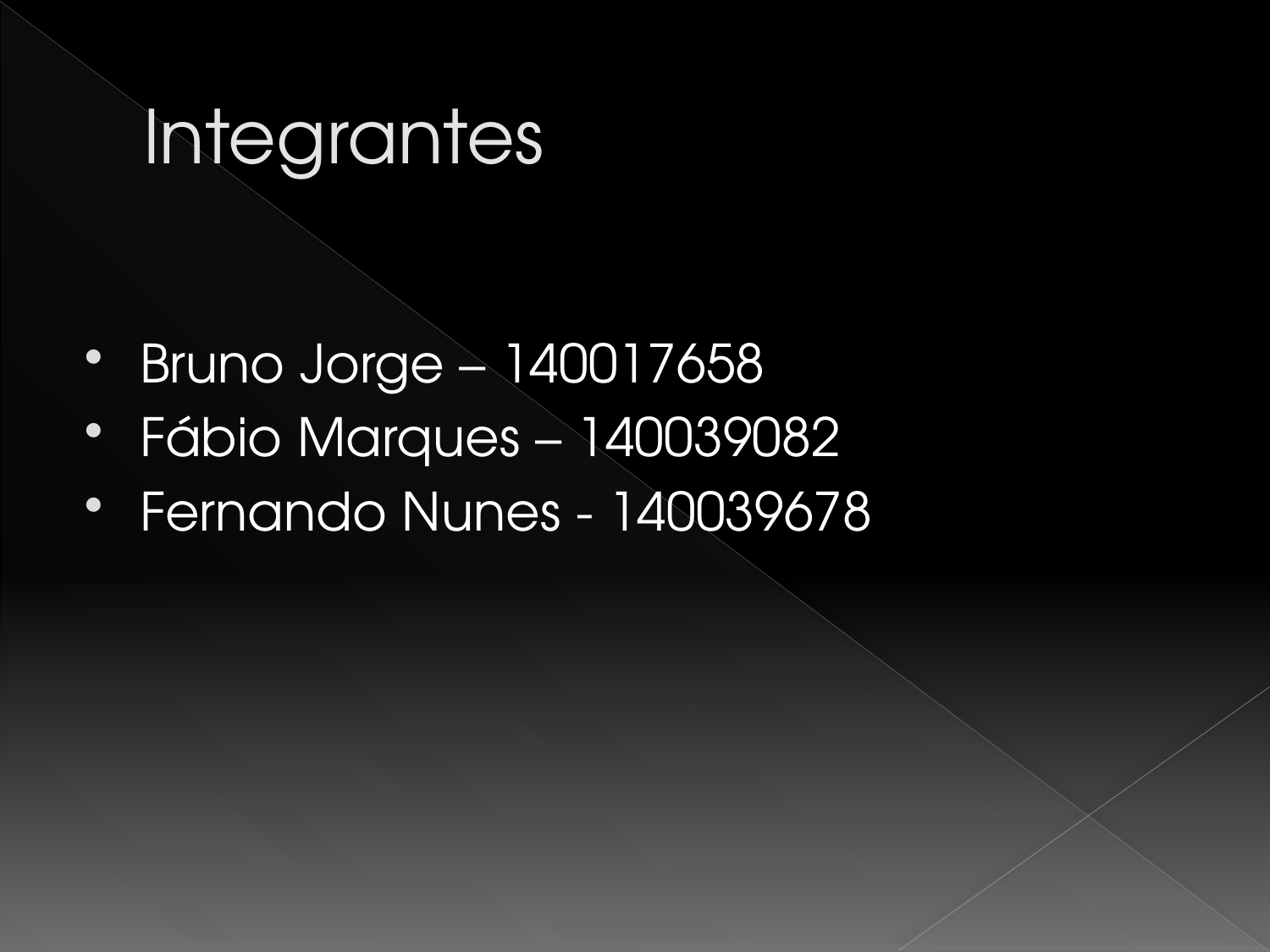

# Integrantes
Bruno Jorge – 140017658
Fábio Marques – 140039082
Fernando Nunes - 140039678